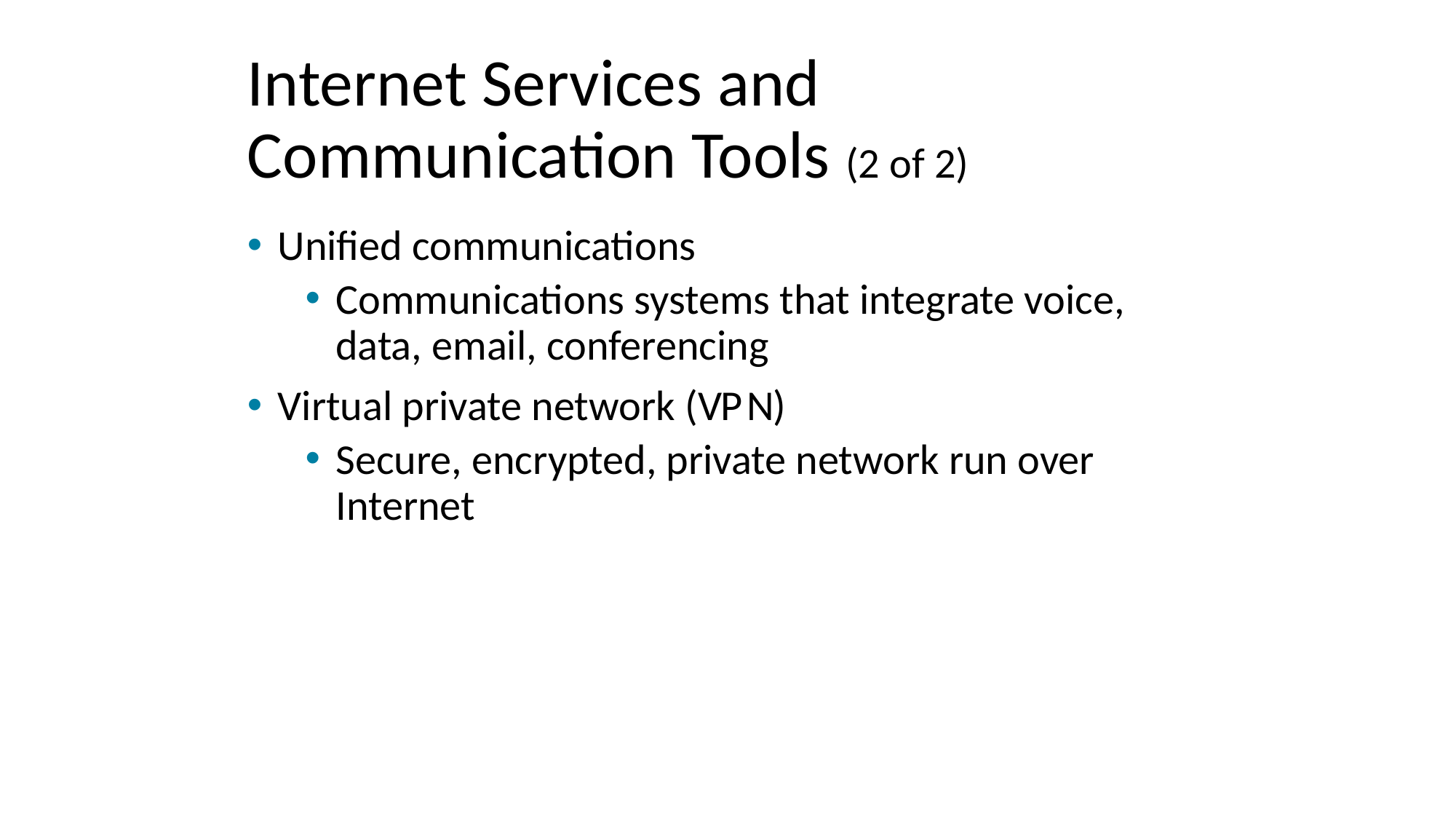

# Internet Services and Communication Tools (2 of 2)
Unified communications
Communications systems that integrate voice, data, email, conferencing
Virtual private network (V P N)
Secure, encrypted, private network run over Internet